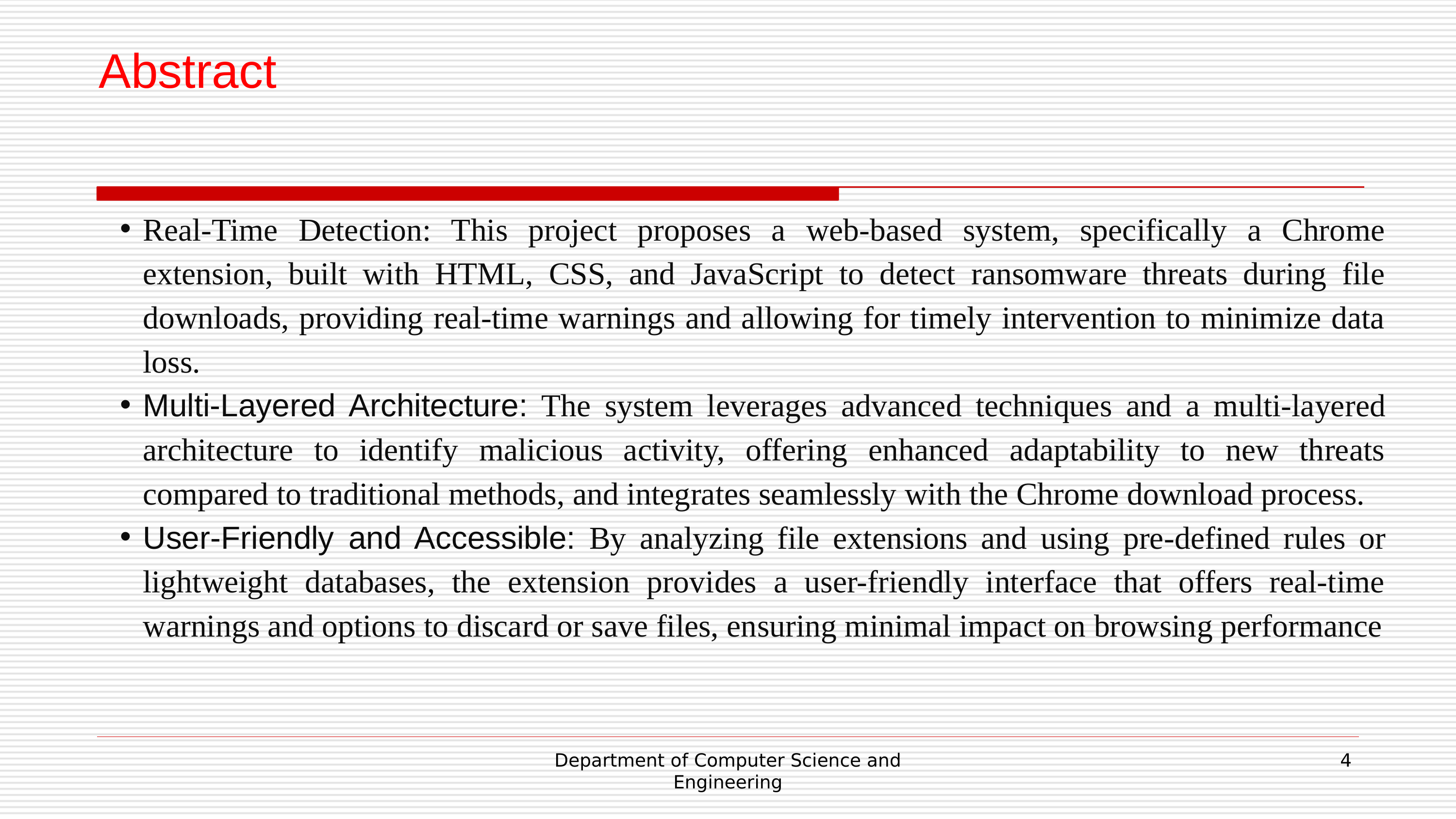

Abstract

Real-Time Detection: This project proposes a web-based system, specifically a Chrome extension, built with HTML, CSS, and JavaScript to detect ransomware threats during file downloads, providing real-time warnings and allowing for timely intervention to minimize data loss.
Multi-Layered Architecture: The system leverages advanced techniques and a multi-layered architecture to identify malicious activity, offering enhanced adaptability to new threats compared to traditional methods, and integrates seamlessly with the Chrome download process.
User-Friendly and Accessible: By analyzing file extensions and using pre-defined rules or lightweight databases, the extension provides a user-friendly interface that offers real-time warnings and options to discard or save files, ensuring minimal impact on browsing performance

Department of Computer Science and Engineering
4